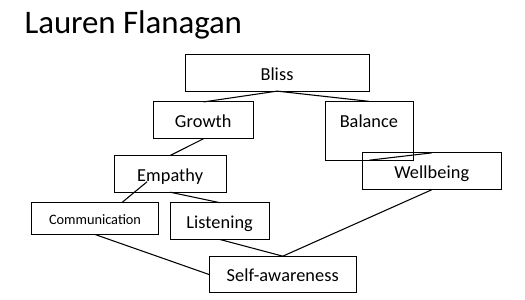

# Lauren Flanagan
Bliss
Balance
Growth
Wellbeing
Empathy
Listening
Communication
Self-awareness